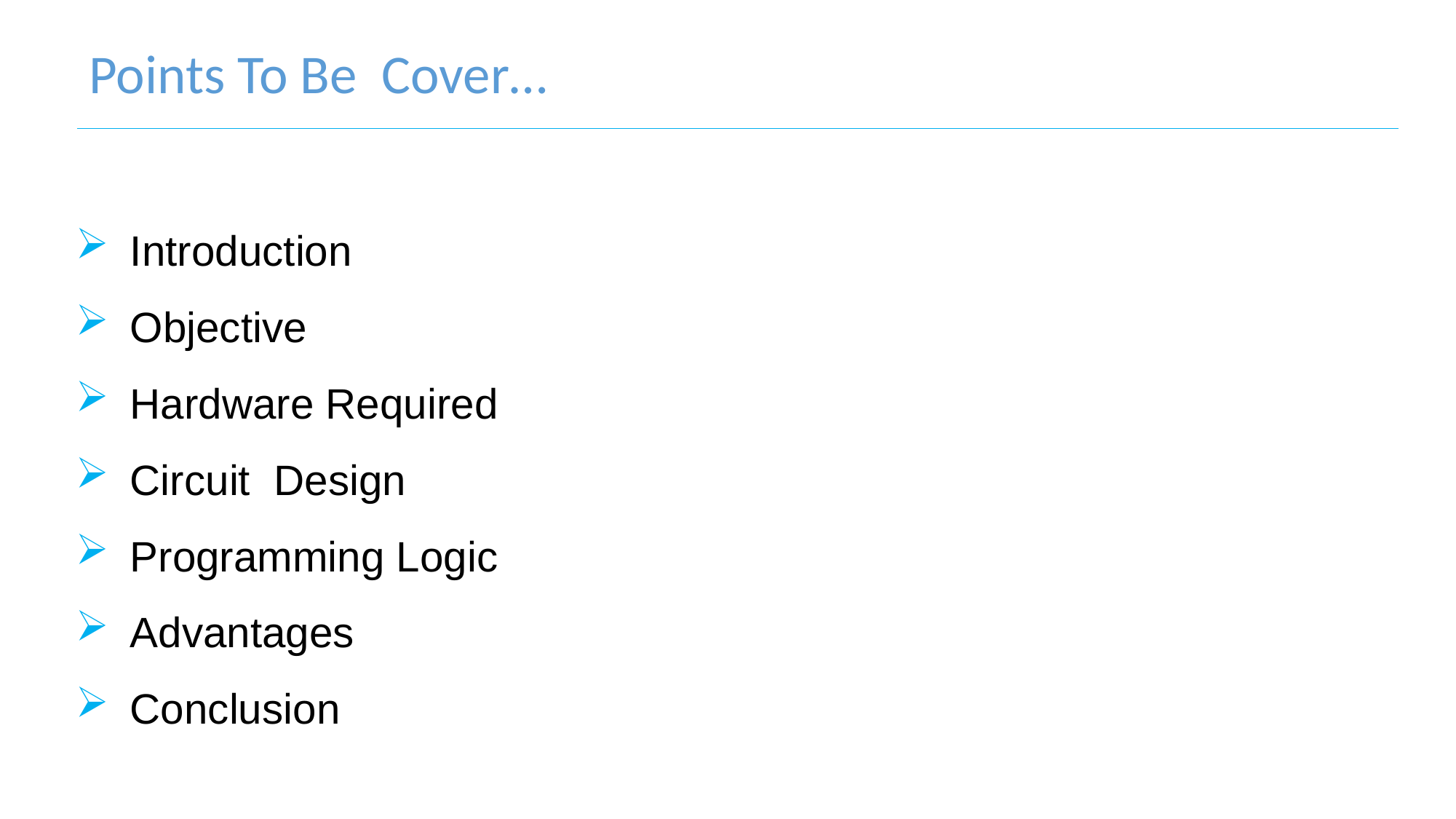

Points To Be  Cover…
Introduction
Objective
Hardware Required
Circuit  Design
Programming Logic
Advantages
Conclusion